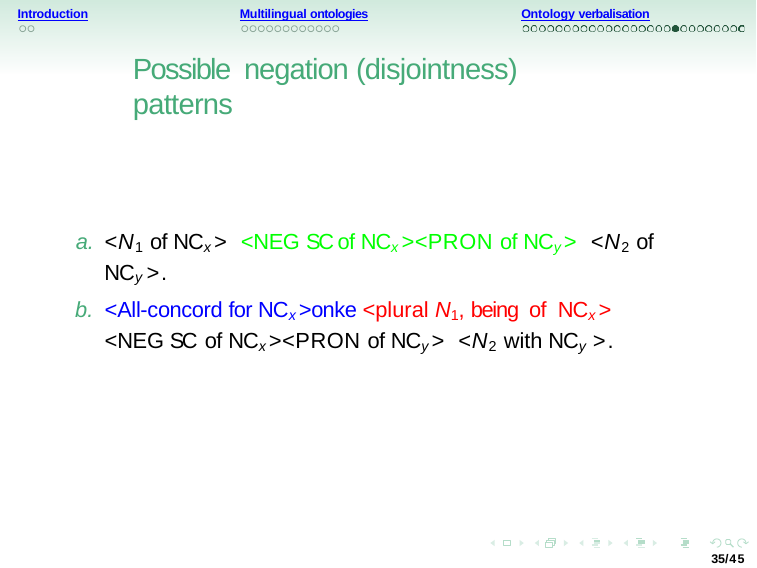

Introduction
Multilingual ontologies
Ontology verbalisation

Possible  negation (disjointness) patterns
<N1 of NCx > <NEG SC of NCx ><PRON of NCy > <N2 of  NCy >.
<All-concord for NCx >onke <plural N1, being  of  NCx >
<NEG SC  of NCx ><PRON of NCy > <N2 with NCy  >.
35/45